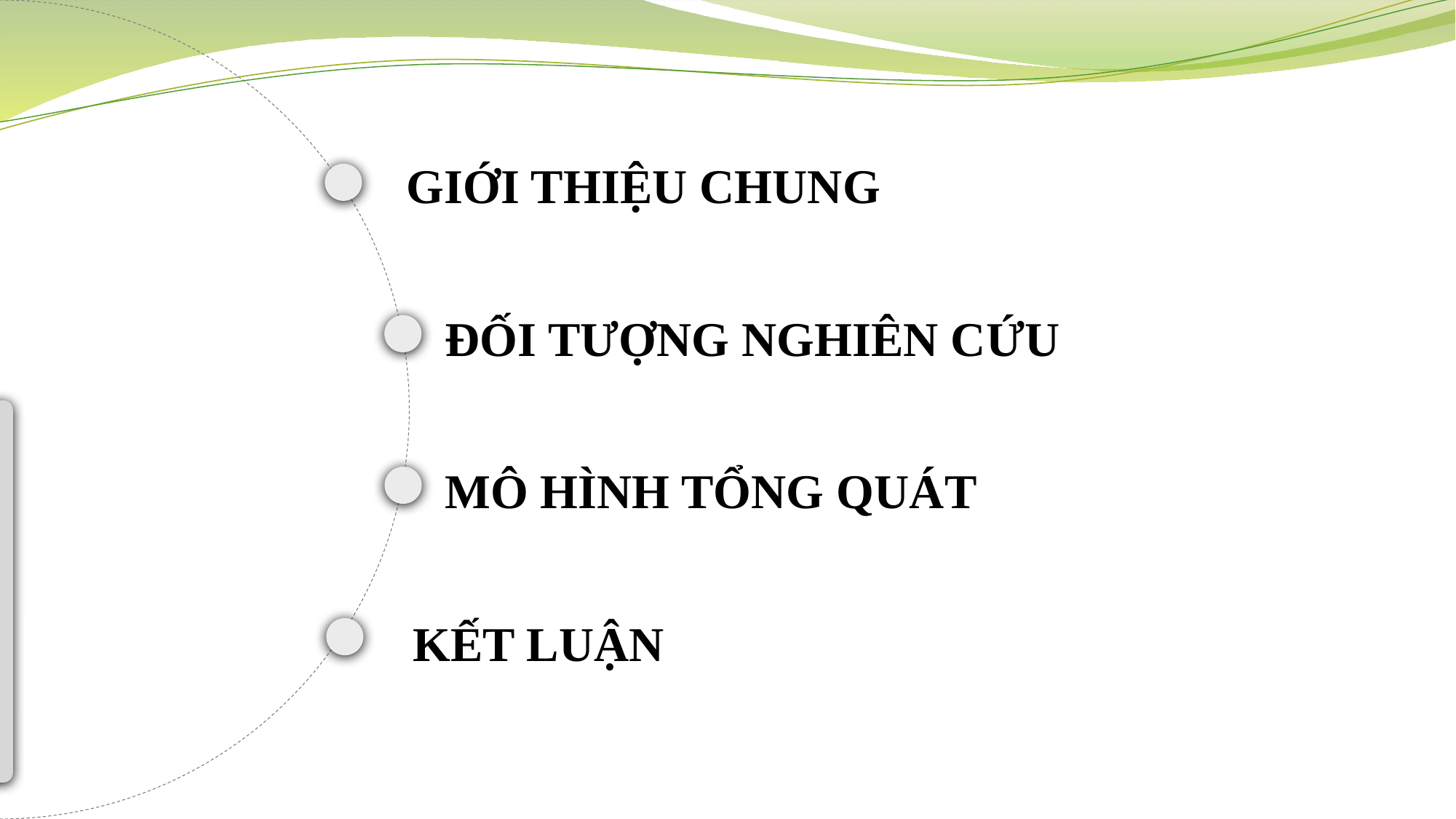

GIỚI THIỆU CHUNG

ĐỐI TƯỢNG NGHIÊN CỨU

MÔ HÌNH TỔNG QUÁT

KẾT LUẬN